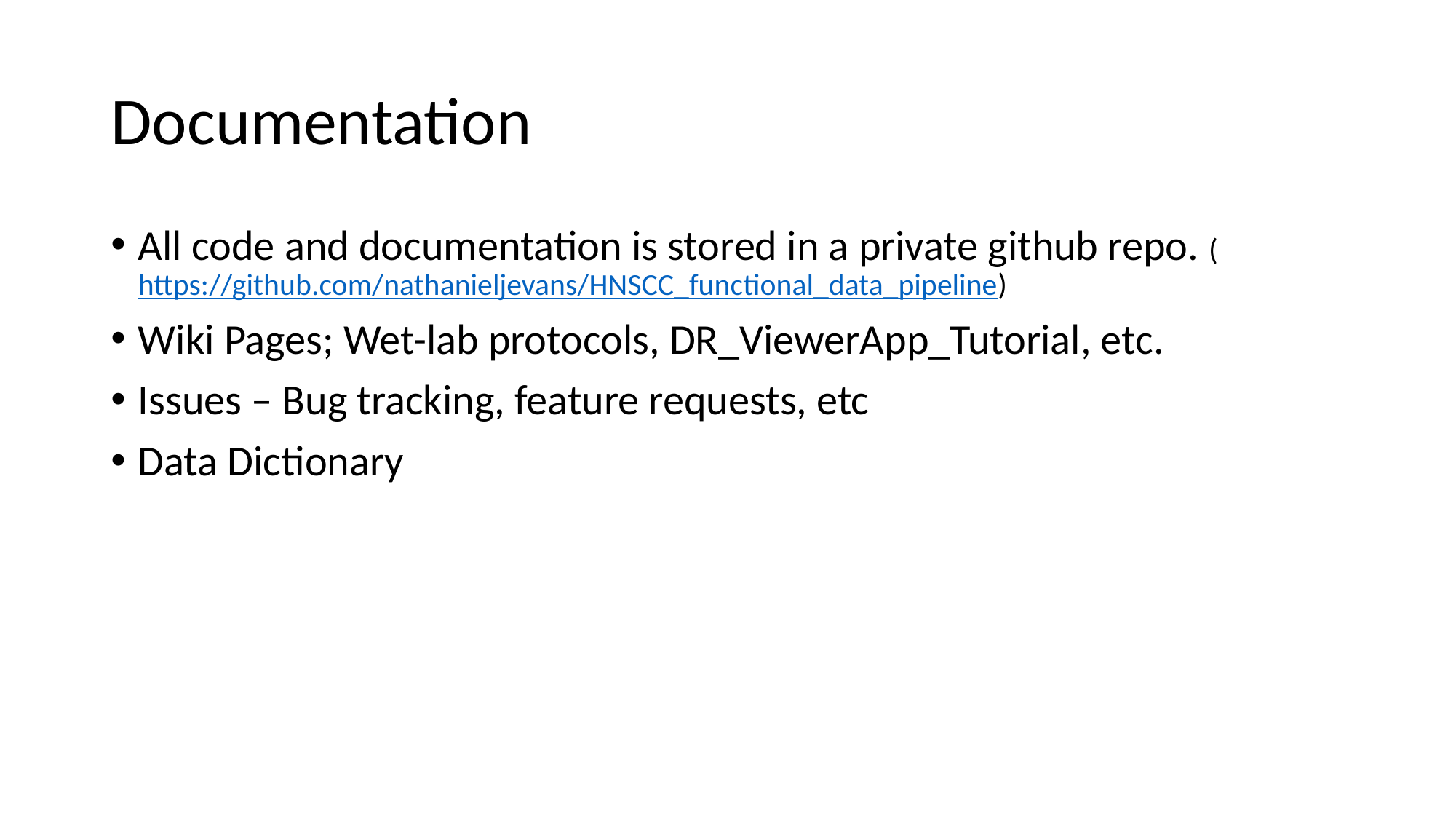

# Documentation
All code and documentation is stored in a private github repo. (https://github.com/nathanieljevans/HNSCC_functional_data_pipeline)
Wiki Pages; Wet-lab protocols, DR_ViewerApp_Tutorial, etc.
Issues – Bug tracking, feature requests, etc
Data Dictionary